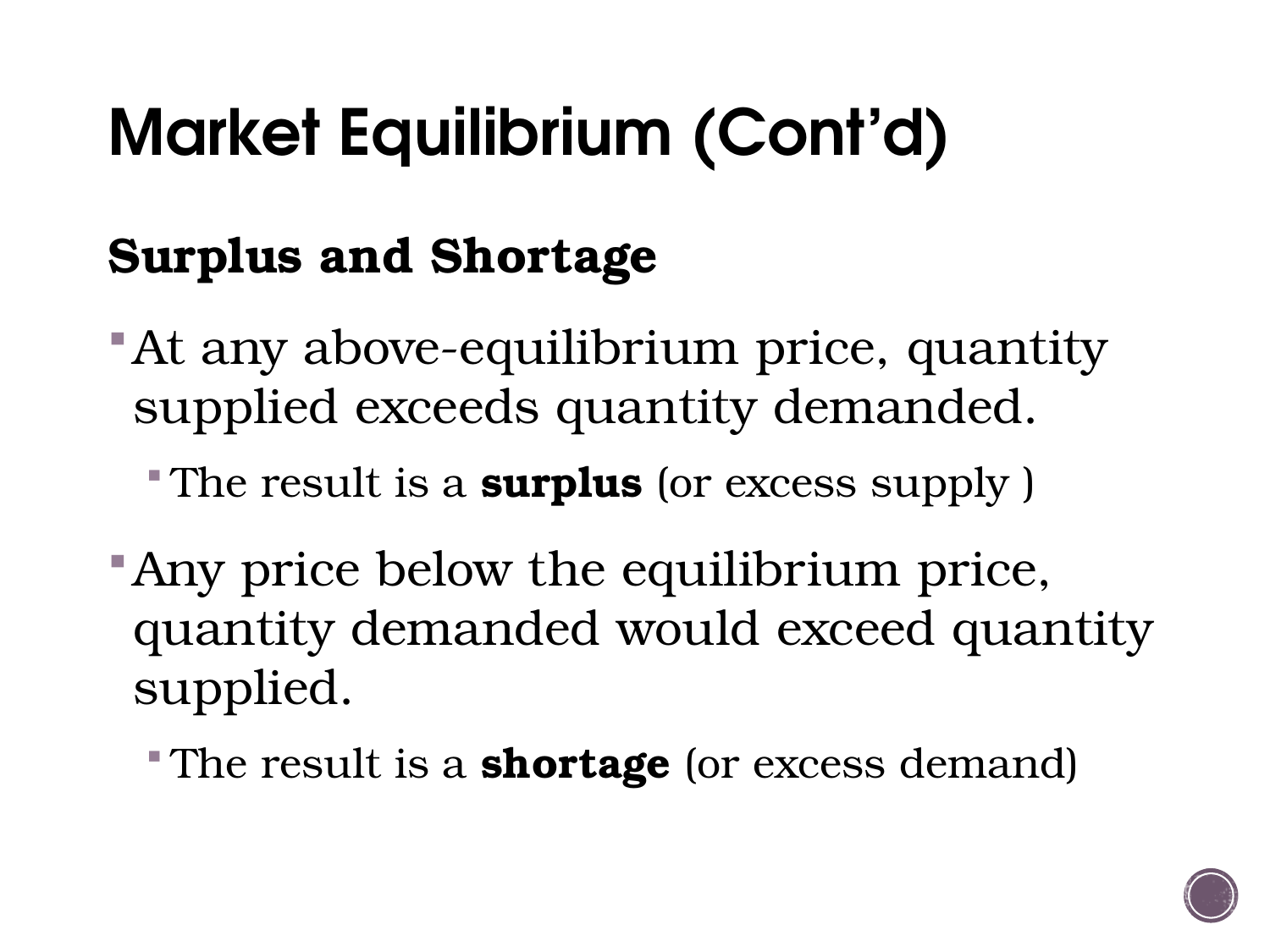

# Market Equilibrium (Cont’d)
Surplus and Shortage
At any above-equilibrium price, quantity supplied exceeds quantity demanded.
The result is a surplus (or excess supply )
Any price below the equilibrium price, quantity demanded would exceed quantity supplied.
The result is a shortage (or excess demand)